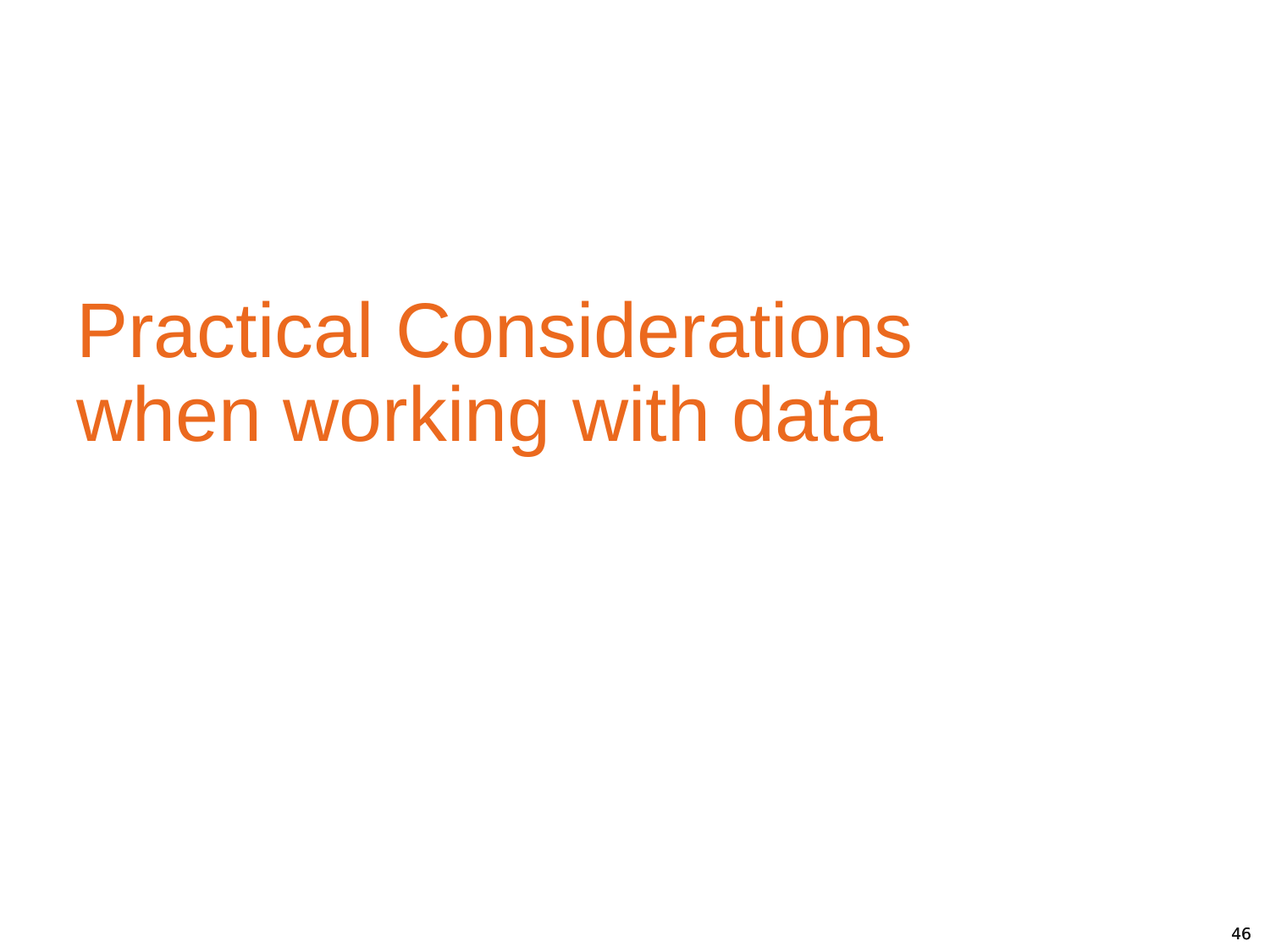

# Practical Considerations
when working with data